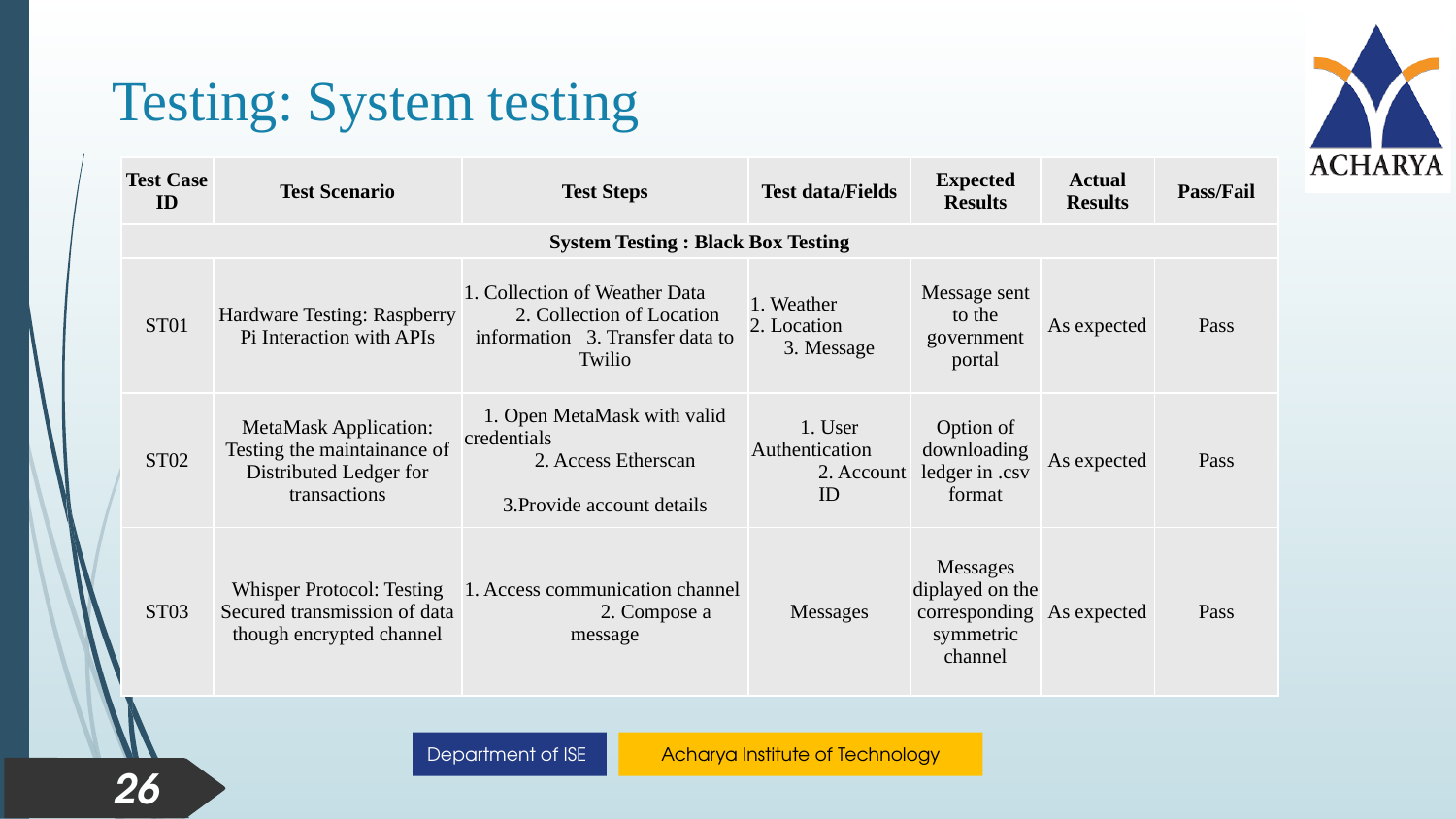

Testing: System testing
| Test Case ID | Test Scenario | Test Steps | Test data/Fields | Expected Results | Actual Results | Pass/Fail |
| --- | --- | --- | --- | --- | --- | --- |
| System Testing : Black Box Testing |  |  |  |  |  |  |
| ST01 | Hardware Testing: Raspberry Pi Interaction with APIs | 1. Collection of Weather Data 2. Collection of Location information 3. Transfer data to Twilio | 1. Weather 2. Location 3. Message | Message sent to the government portal | As expected | Pass |
| ST02 | MetaMask Application: Testing the maintainance of Distributed Ledger for transactions | 1. Open MetaMask with valid credentials 2. Access Etherscan 3.Provide account details | 1. User Authentication 2. Account ID | Option of downloading ledger in .csv format | As expected | Pass |
| ST03 | Whisper Protocol: Testing Secured transmission of data though encrypted channel | 1. Access communication channel 2. Compose a message | Messages | Messages diplayed on the corresponding symmetric channel | As expected | Pass |
26